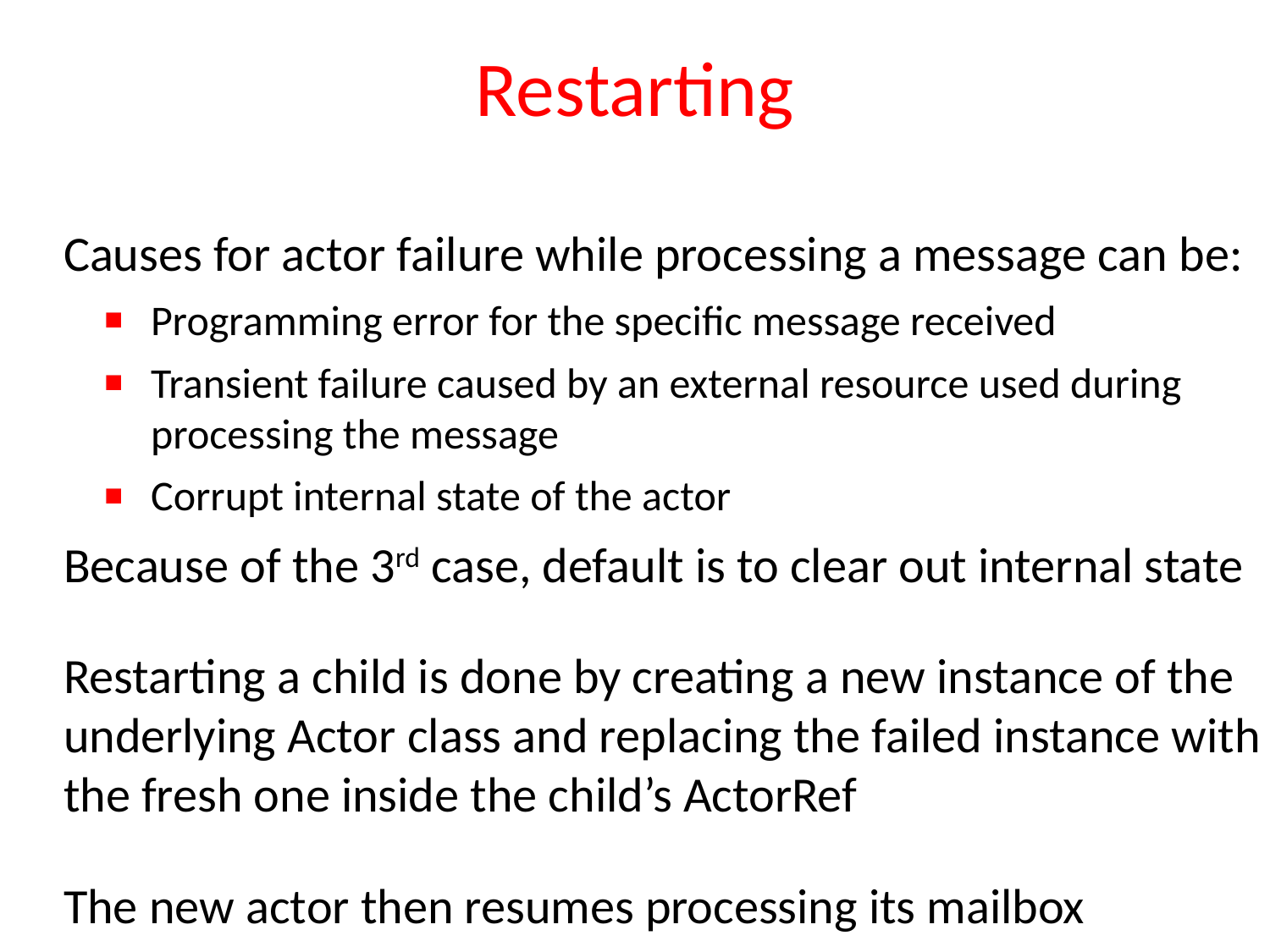

# Restarting
Causes for actor failure while processing a message can be:
Programming error for the specific message received
Transient failure caused by an external resource used during processing the message
Corrupt internal state of the actor
Because of the 3rd case, default is to clear out internal state

Restarting a child is done by creating a new instance of the underlying Actor class and replacing the failed instance with the fresh one inside the child’s ActorRef

The new actor then resumes processing its mailbox